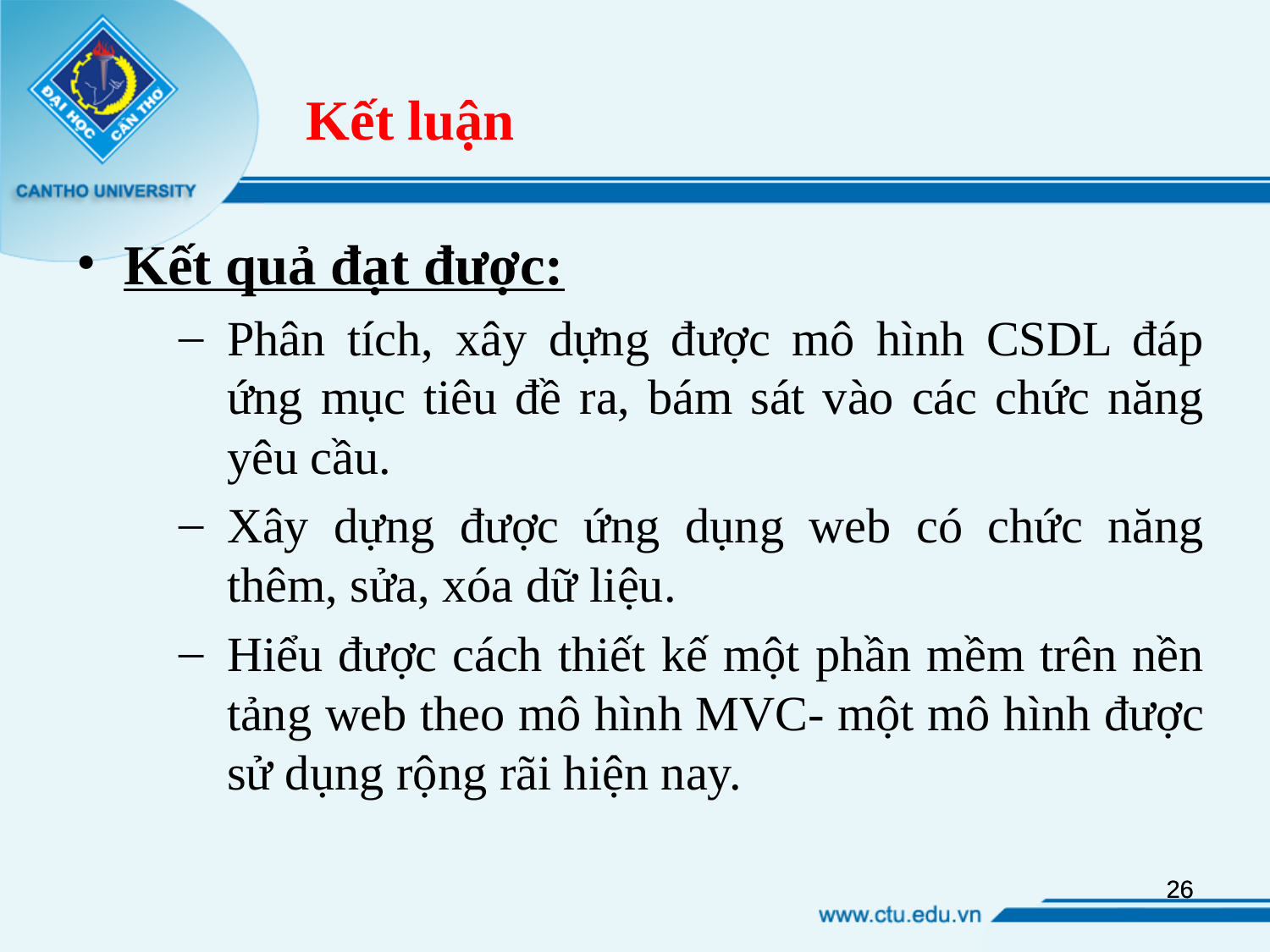

Kết luận

Kết quả đạt được:
Phân tích, xây dựng được mô hình CSDL đáp ứng mục tiêu đề ra, bám sát vào các chức năng yêu cầu.
Xây dựng được ứng dụng web có chức năng thêm, sửa, xóa dữ liệu.
Hiểu được cách thiết kế một phần mềm trên nền tảng web theo mô hình MVC- một mô hình được sử dụng rộng rãi hiện nay.
26
26